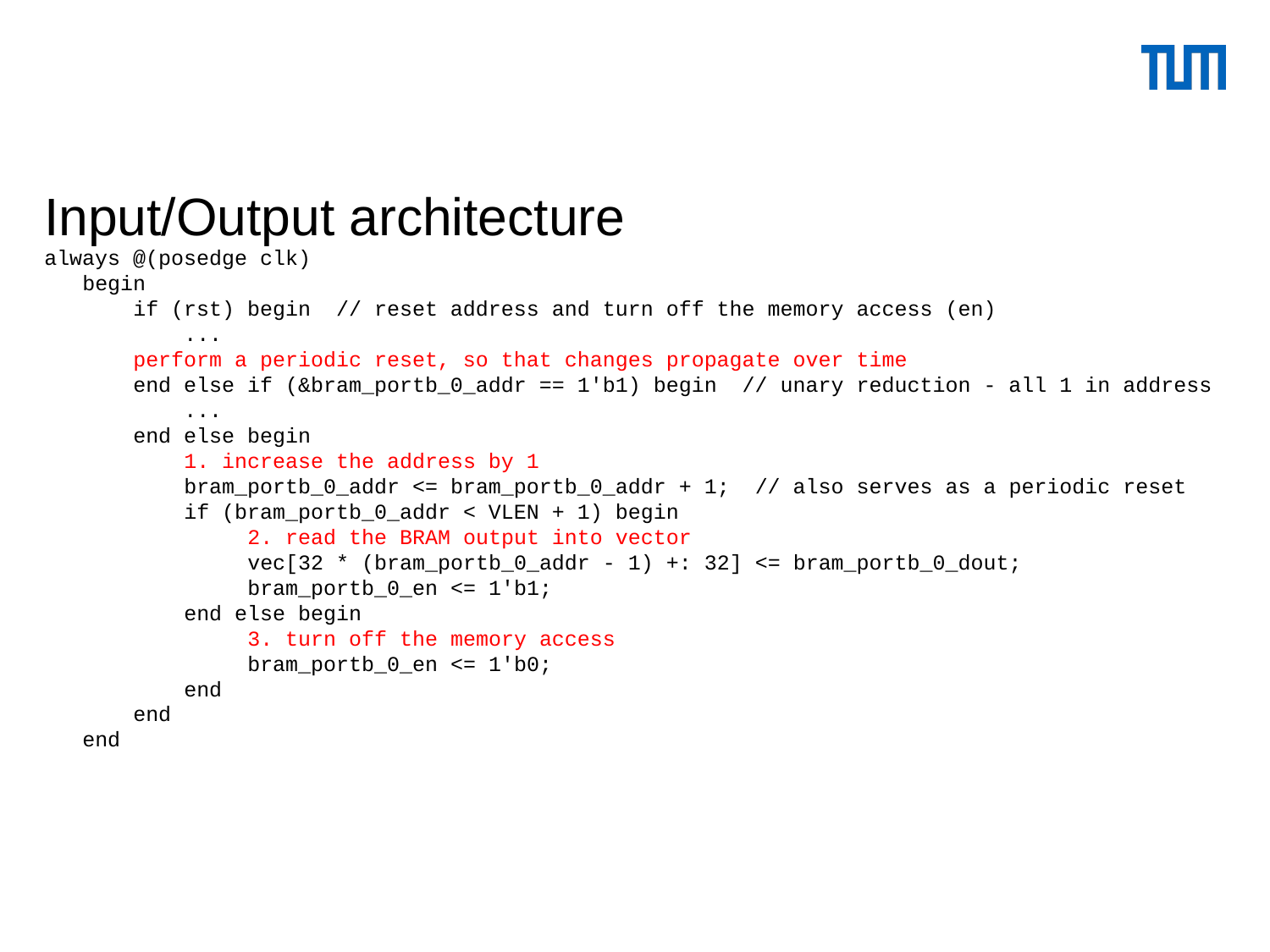

# Input/Output architecture
always @(posedge clk)
   begin
       if (rst) begin  // reset address and turn off the memory access (en)
           ...
       perform a periodic reset, so that changes propagate over time
       end else if (&bram_portb_0_addr == 1'b1) begin  // unary reduction - all 1 in address
           ...
       end else begin
           1. increase the address by 1
           bram_portb_0_addr <= bram_portb_0_addr + 1;  // also serves as a periodic reset
           if (bram_portb_0_addr < VLEN + 1) begin
                2. read the BRAM output into vector
                vec[32 * (bram_portb_0_addr - 1) +: 32] <= bram_portb_0_dout;
                bram_portb_0_en <= 1'b1;
           end else begin
                3. turn off the memory access
                bram_portb_0_en <= 1'b0;
           end
       end
   end